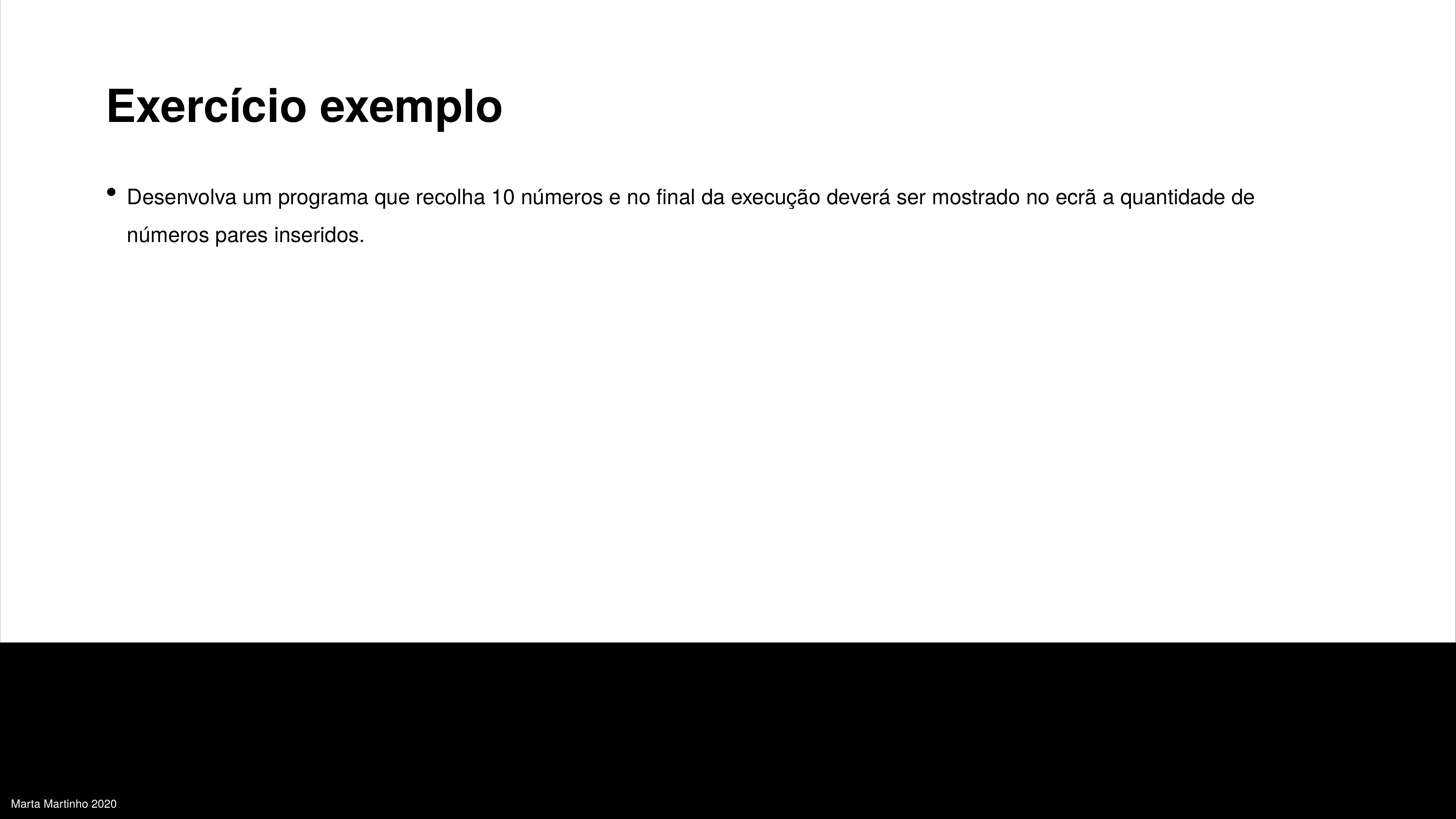

Exercício exemplo
Desenvolva um programa que recolha 10 números e no final da execução deverá ser mostrado no ecrã a quantidade de números pares inseridos.

Marta Martinho 2020